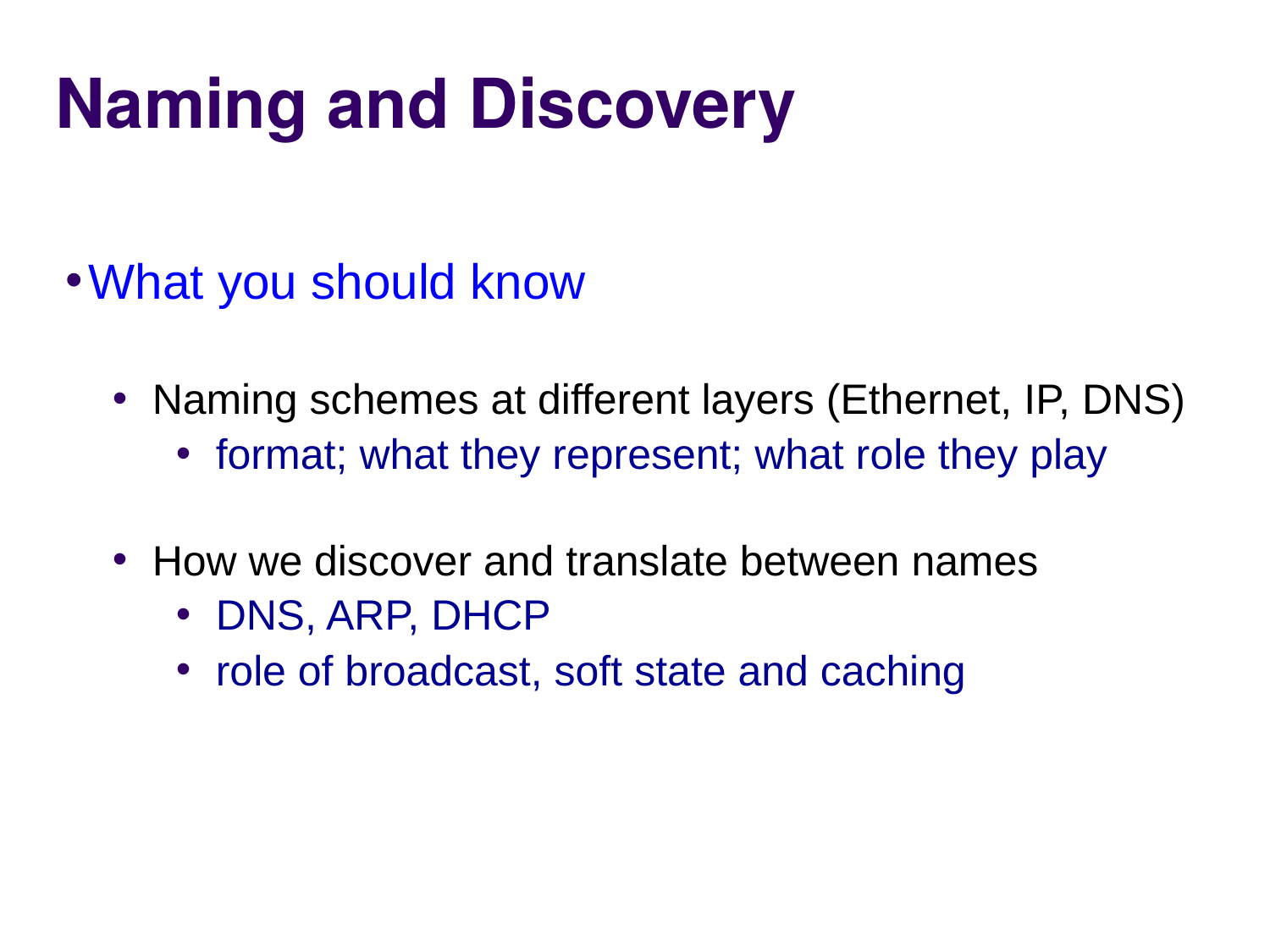

# Naming and Discovery
What you should know
Naming schemes at different layers (Ethernet, IP, DNS)
format; what they represent; what role they play
How we discover and translate between names
DNS, ARP, DHCP
role of broadcast, soft state and caching